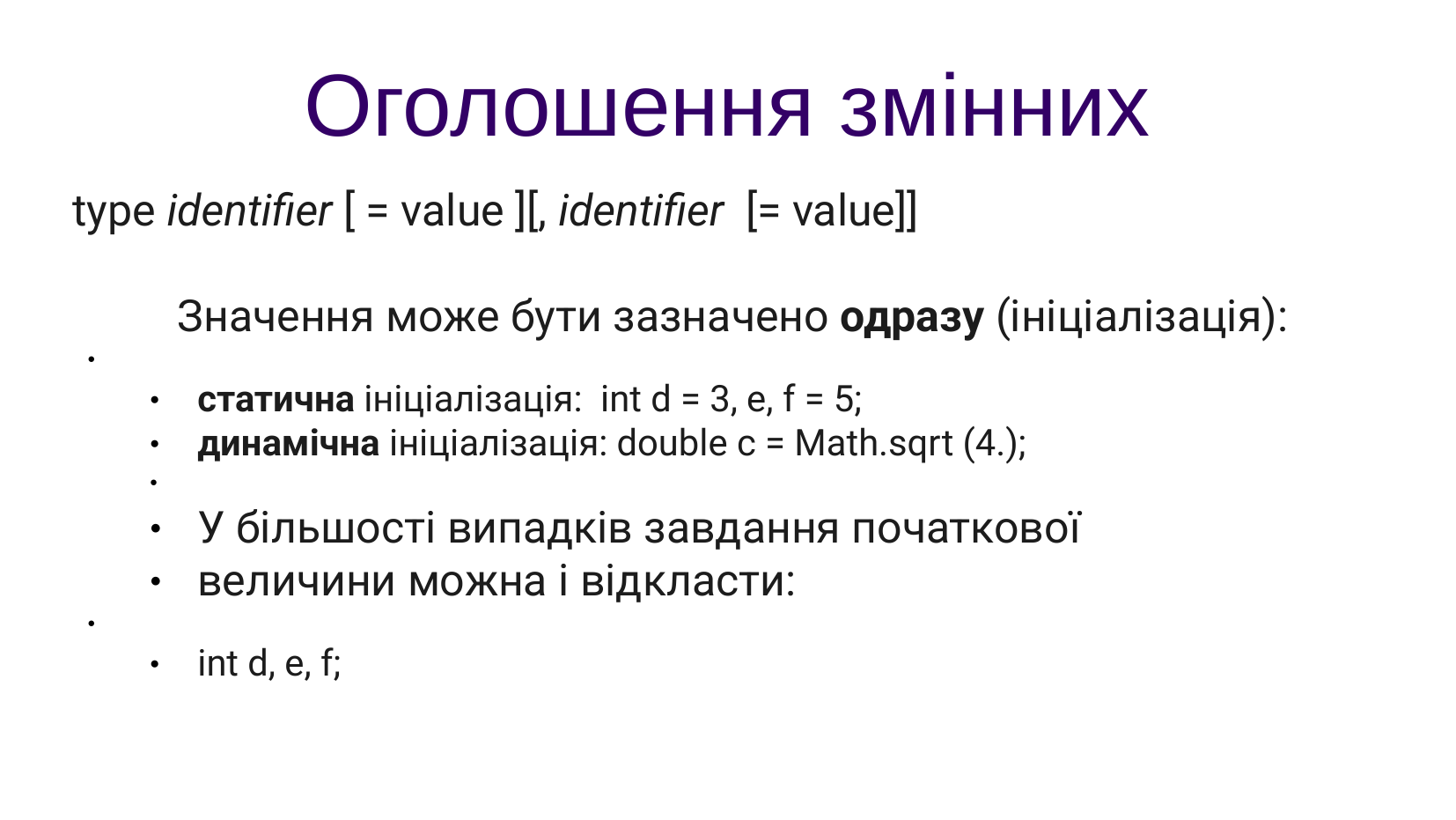

Оголошення змінних
type identifier [ = value ][, identifier  [= value]]

Значення може бути зазначено одразу (ініціалізація):

статична ініціалізація:  int d = 3, e, f = 5;
динамічна ініціалізація: double c = Math.sqrt (4.);

У більшості випадків завдання початкової
величини можна і відкласти:

int d, e, f;